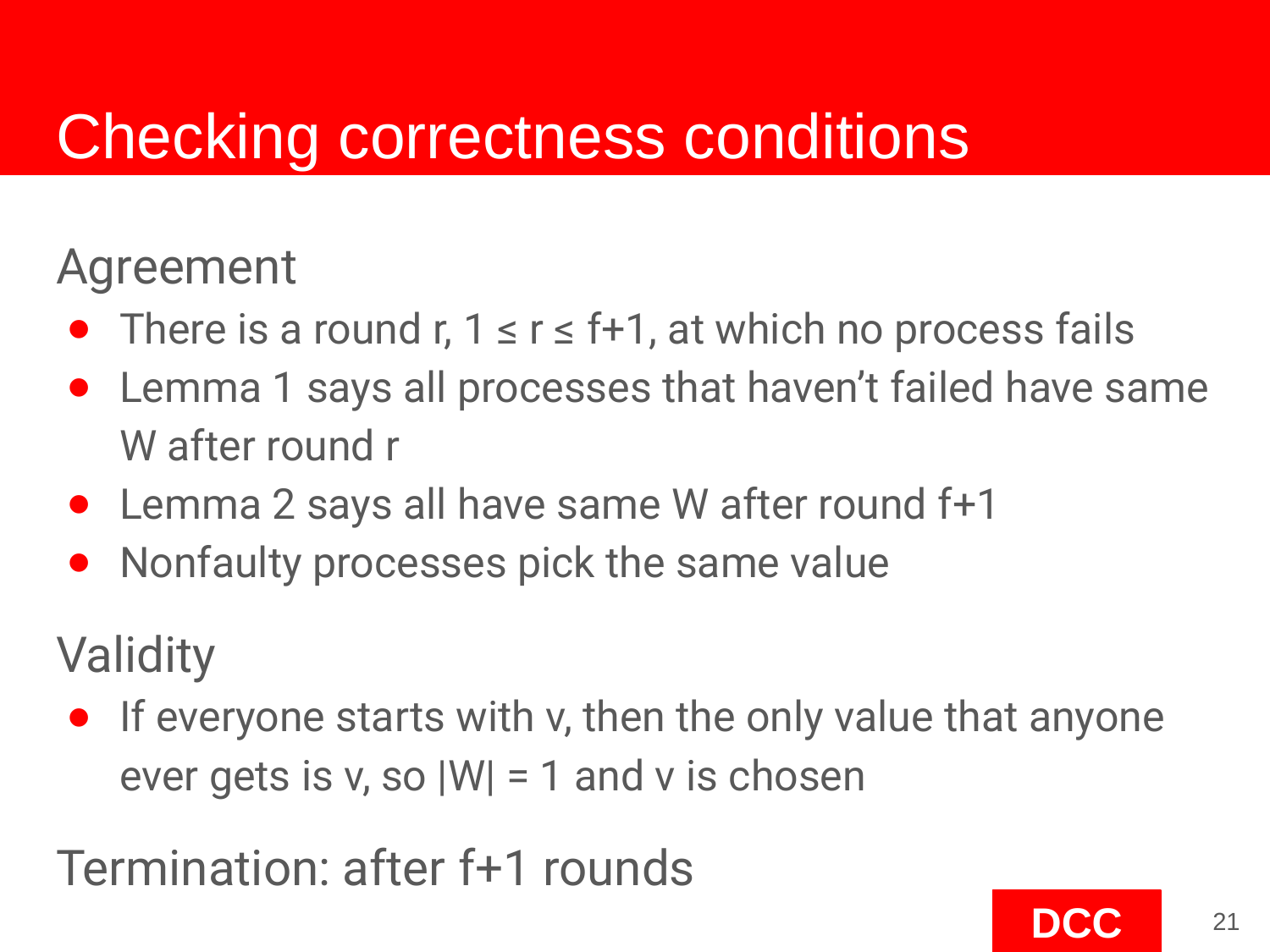

# Checking correctness conditions
Agreement
There is a round r, 1 ≤ r ≤ f+1, at which no process fails
Lemma 1 says all processes that haven’t failed have same W after round r
Lemma 2 says all have same W after round f+1
Nonfaulty processes pick the same value
Validity
If everyone starts with v, then the only value that anyone ever gets is v, so |W| = 1 and v is chosen
Termination: after f+1 rounds
21